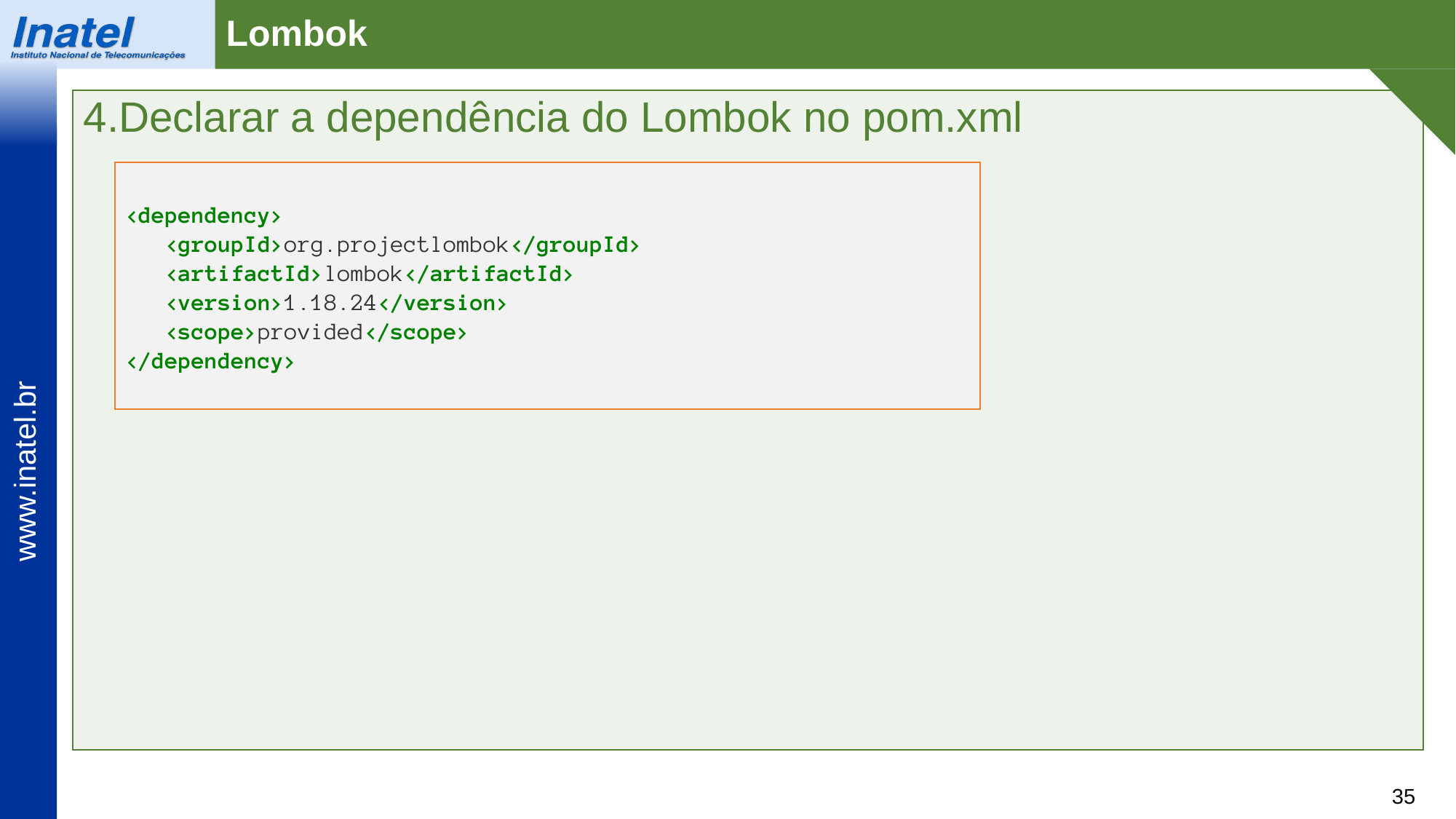

Lombok

4.Declarar a dependência do Lombok no pom.xml
<dependency>
   <groupId>org.projectlombok</groupId>
   <artifactId>lombok</artifactId>
   <version>1.18.24</version>
   <scope>provided</scope>
</dependency>